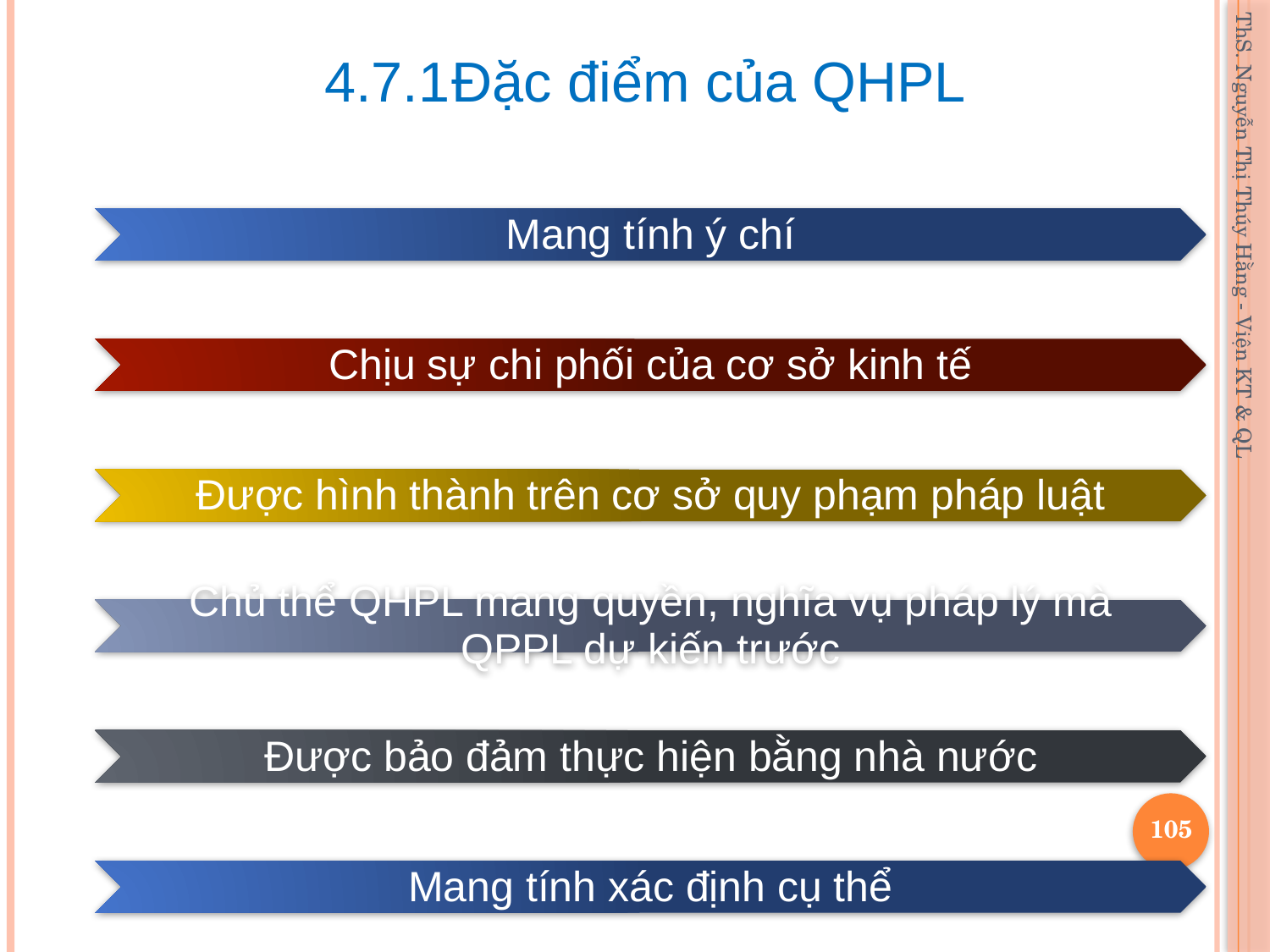

4.7.1	Đặc điểm của QHPL
Mang tính ý chí
Được hình thành trên cơ sở quy phạm pháp luật
Chủ thể QHPL mang quyền, nghĩa vụ pháp lý mà QPPL dự kiến trước
Được bảo đảm thực hiện bằng nhà nước
Chịu sự chi phối của cơ sở kinh tế
Mang tính xác định cụ thể
ThS. Nguyễn Thị Thúy Hằng - Viện KT & QL
105